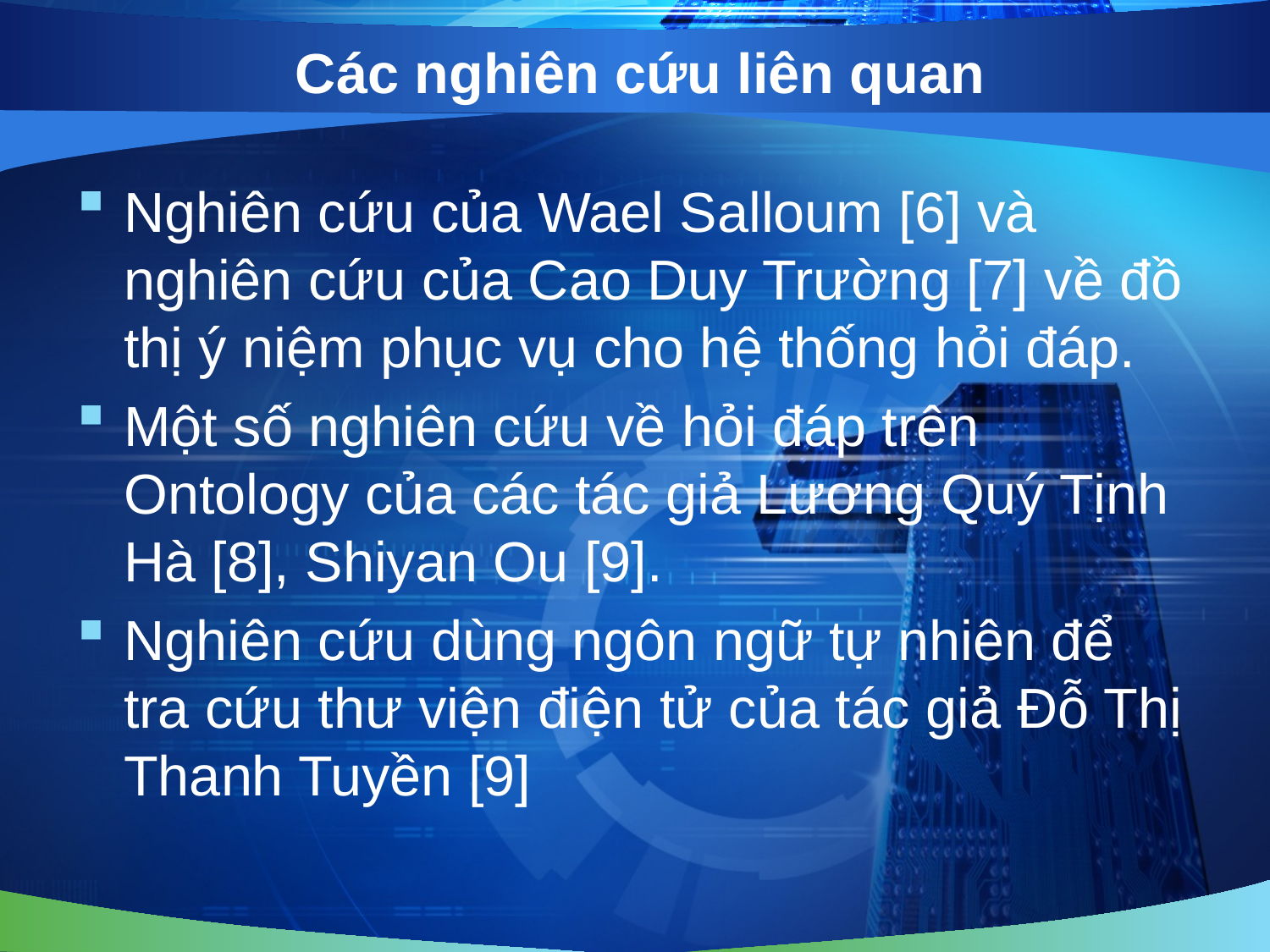

# Các nghiên cứu liên quan
Nghiên cứu của Wael Salloum [6] và nghiên cứu của Cao Duy Trường [7] về đồ thị ý niệm phục vụ cho hệ thống hỏi đáp.
Một số nghiên cứu về hỏi đáp trên Ontology của các tác giả Lương Quý Tịnh Hà [8], Shiyan Ou [9].
Nghiên cứu dùng ngôn ngữ tự nhiên để tra cứu thư viện điện tử của tác giả Đỗ Thị Thanh Tuyền [9]